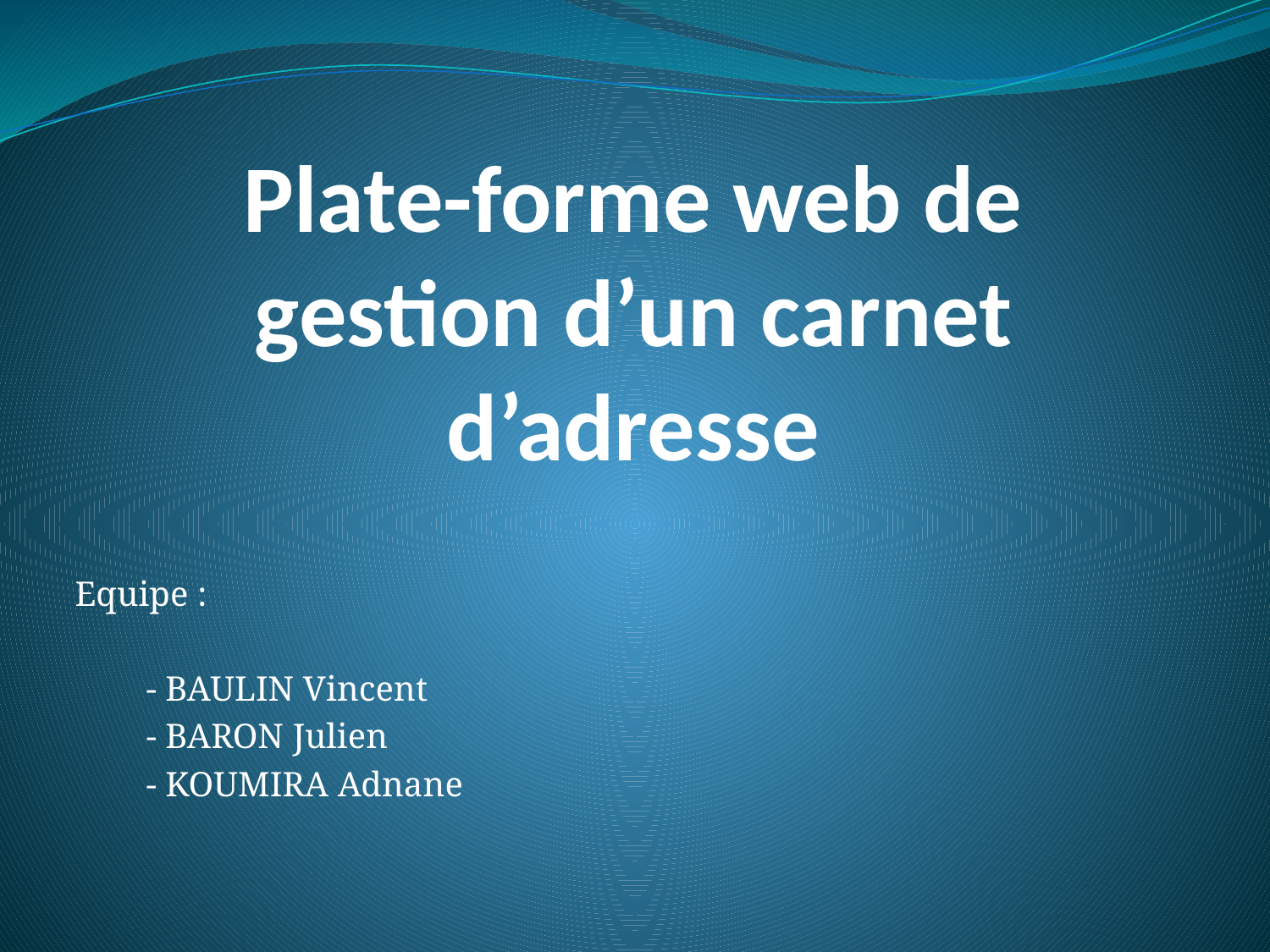

# Plate-forme web de gestion d’un carnet d’adresse
Equipe :

        - BAULIN Vincent
        - BARON Julien
        - KOUMIRA Adnane